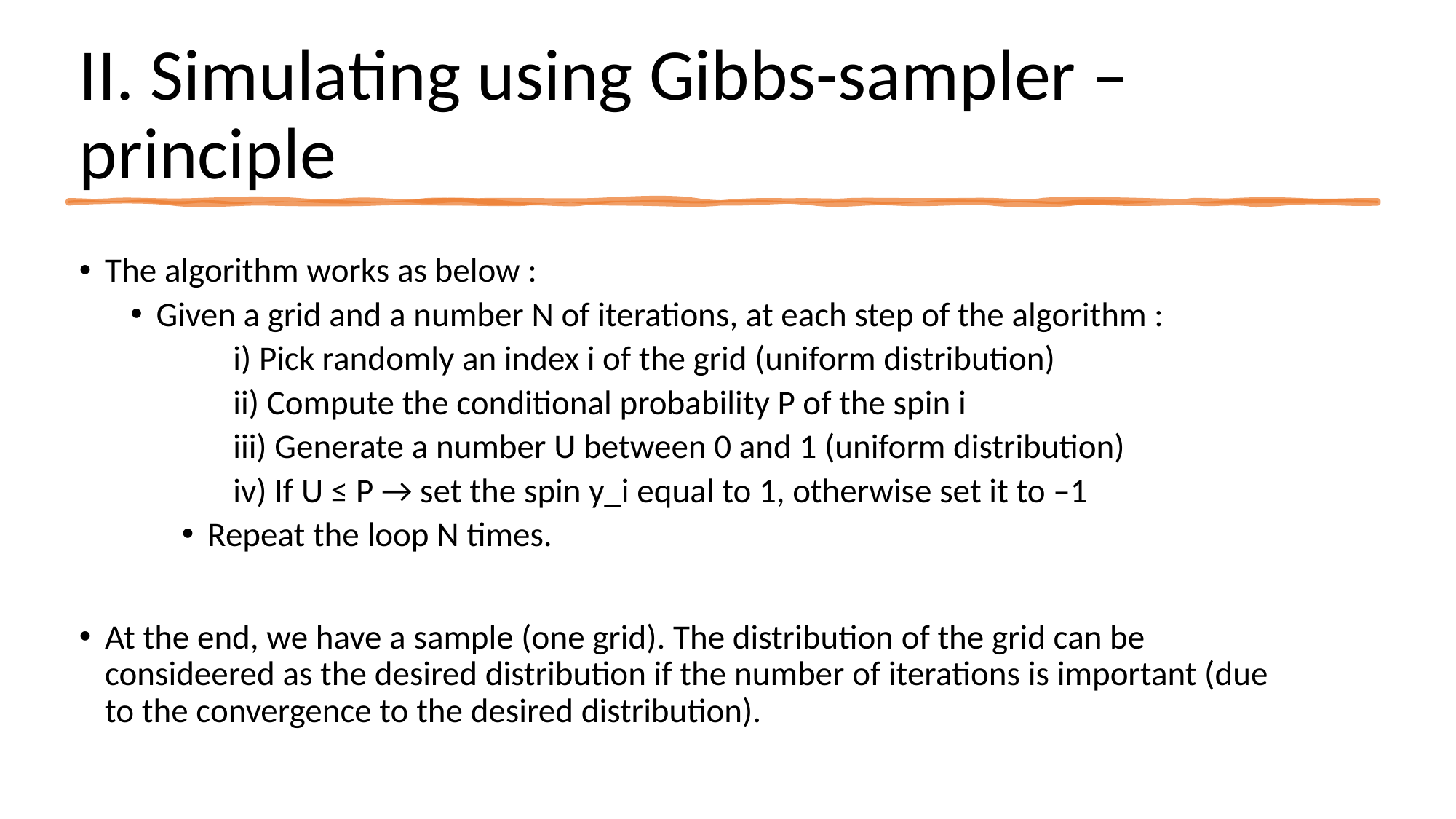

# II. Simulating using Gibbs-sampler – principle

The algorithm works as below :
Given a grid and a number N of iterations, at each step of the algorithm :
i) Pick randomly an index i of the grid (uniform distribution)
ii) Compute the conditional probability P of the spin i
iii) Generate a number U between 0 and 1 (uniform distribution)
iv) If U ≤ P → set the spin y_i equal to 1, otherwise set it to –1
Repeat the loop N times.

At the end, we have a sample (one grid). The distribution of the grid can be consideered as the desired distribution if the number of iterations is important (due to the convergence to the desired distribution).